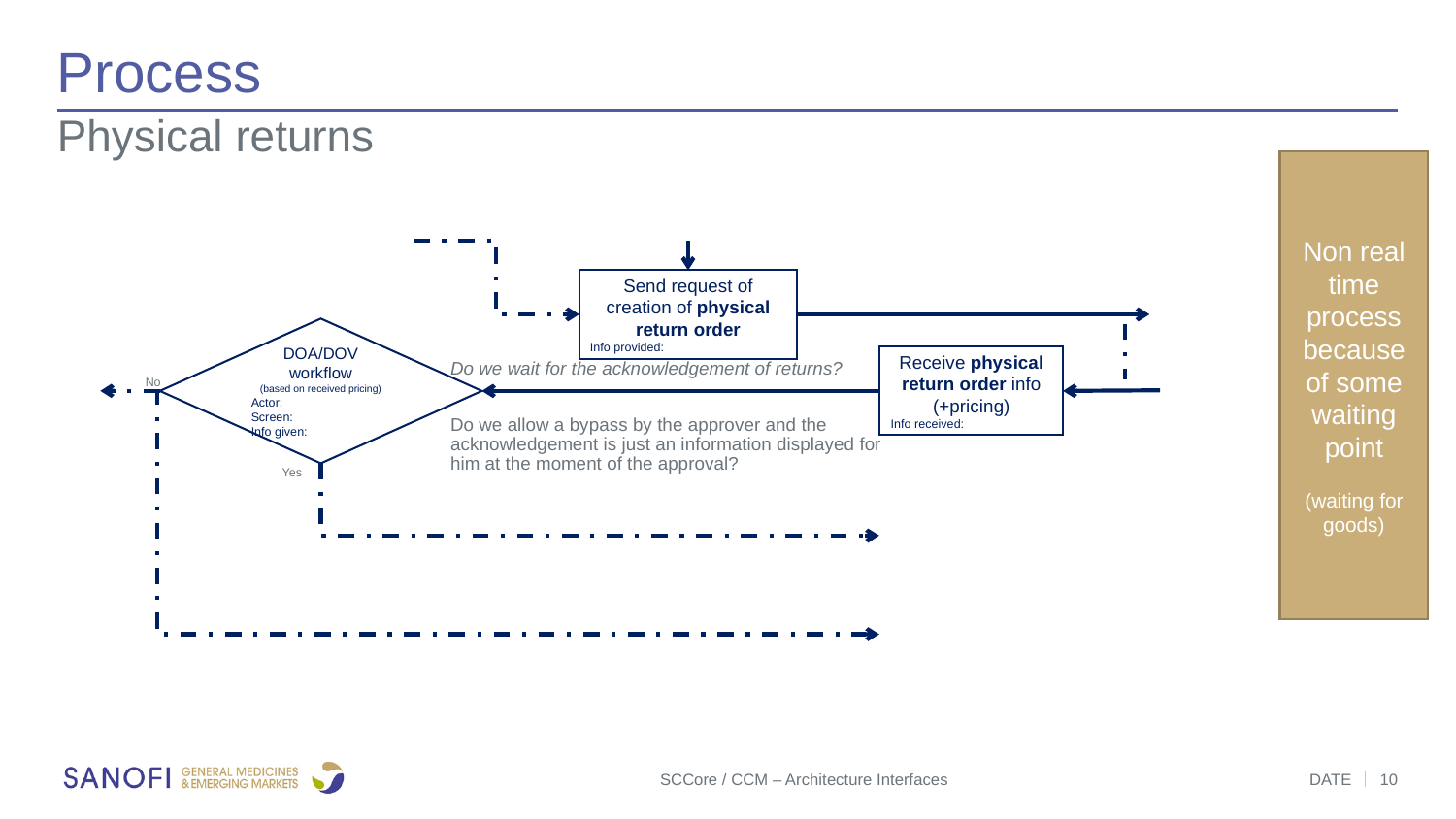

# Process
Physical returns
Non real time process because of some waiting point

(waiting for goods)
Send request of creation of physical return order
Info provided:
DOA/DOV workflow
(based on received pricing)
Actor:
Screen:
Info given:
Receive physical return order info (+pricing)
Info received:
Do we wait for the acknowledgement of returns?
Do we allow a bypass by the approver and the acknowledgement is just an information displayed for him at the moment of the approval?
No
Yes
SCCore / CCM – Architecture Interfaces
DATE
10